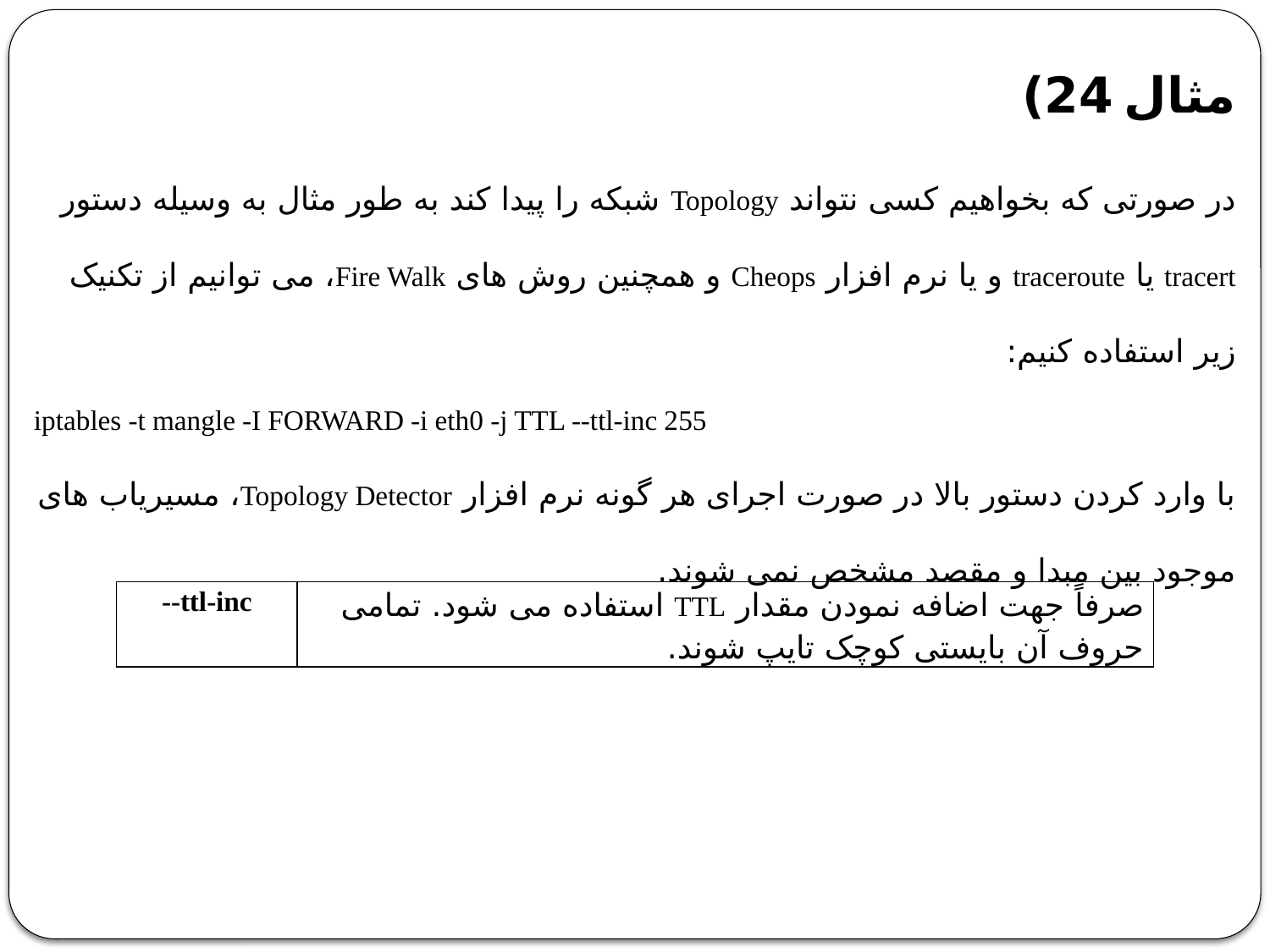

مثال 24)
در صورتی که بخواهیم کسی نتواند Topology شبکه را پیدا کند به طور مثال به وسیله دستور tracert یا traceroute و یا نرم افزار Cheops و همچنین روش های Fire Walk، می توانیم از تکنیک زیر استفاده کنیم:
iptables -t mangle -I FORWARD -i eth0 -j TTL --ttl-inc 255
با وارد کردن دستور بالا در صورت اجرای هر گونه نرم افزار Topology Detector، مسیریاب های موجود بین مبدا و مقصد مشخص نمی شوند.
| --ttl-inc | صرفاً جهت اضافه نمودن مقدار TTL استفاده می شود. تمامی حروف آن بایستی کوچک تایپ شوند. |
| --- | --- |